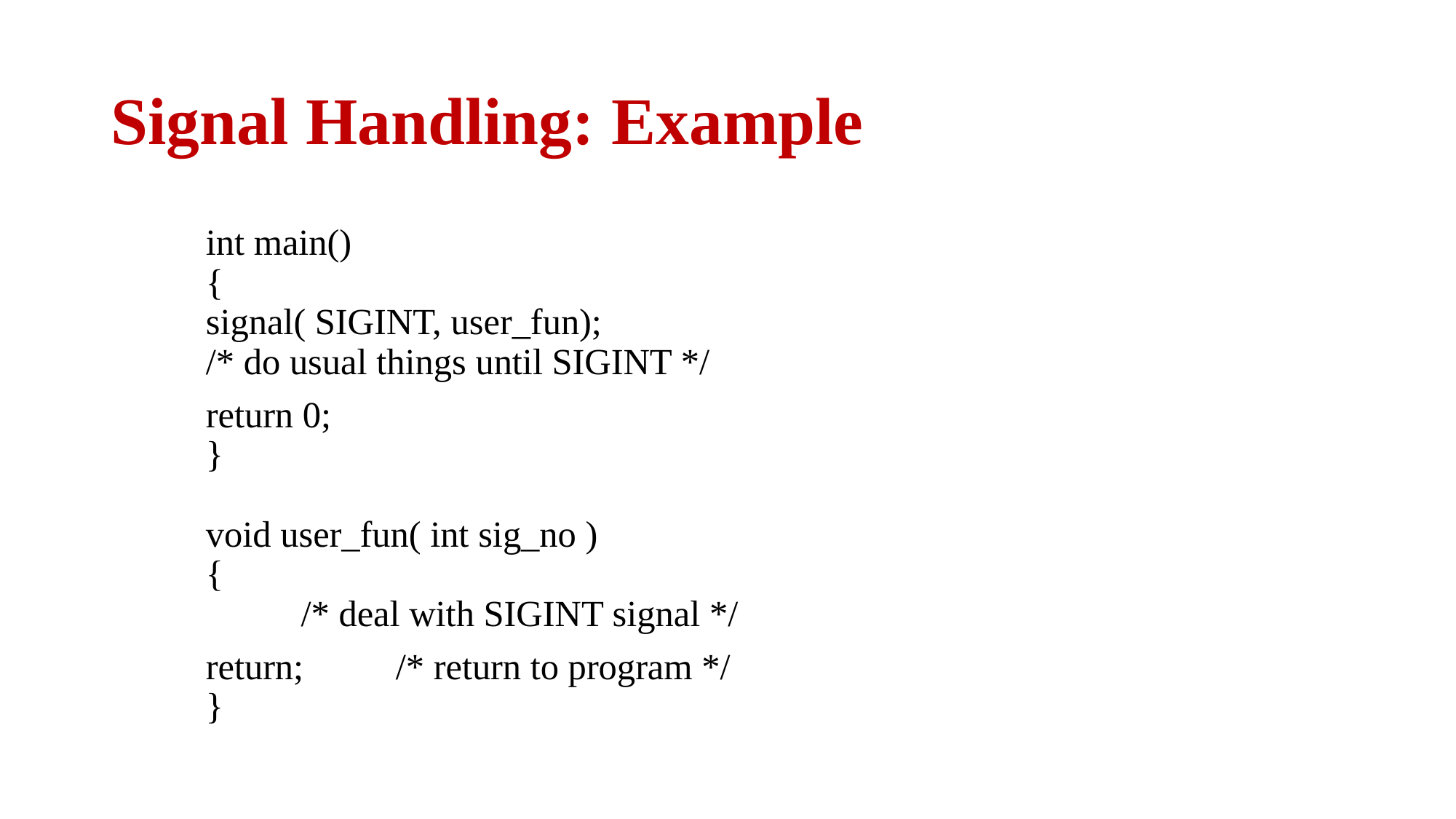

# Signal Handling: Example
	int main()
	{
  		signal( SIGINT, user_fun);
   		/* do usual things until SIGINT */
		return 0;
	}
	void user_fun( int sig_no )
	{
  	  	/* deal with SIGINT signal */
  		return;   	/* return to program */
	}